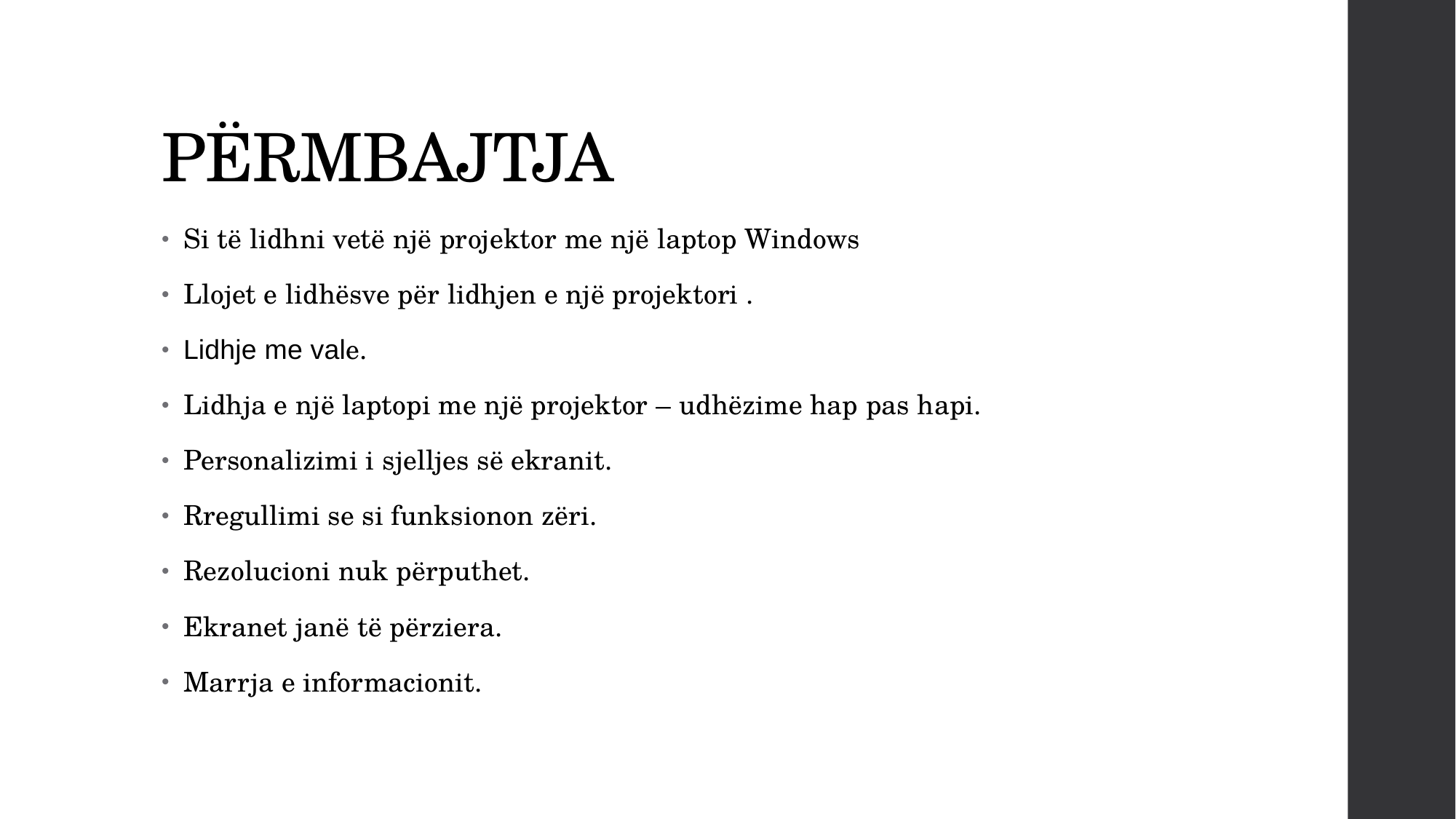

# PËRMBAJTJA
Si të lidhni vetë një projektor me një laptop Windows
Llojet e lidhësve për lidhjen e një projektori .
Lidhje me vale.
Lidhja e një laptopi me një projektor – udhëzime hap pas hapi.
Personalizimi i sjelljes së ekranit.
Rregullimi se si funksionon zëri.
Rezolucioni nuk përputhet.
Ekranet janë të përziera.
Marrja e informacionit.